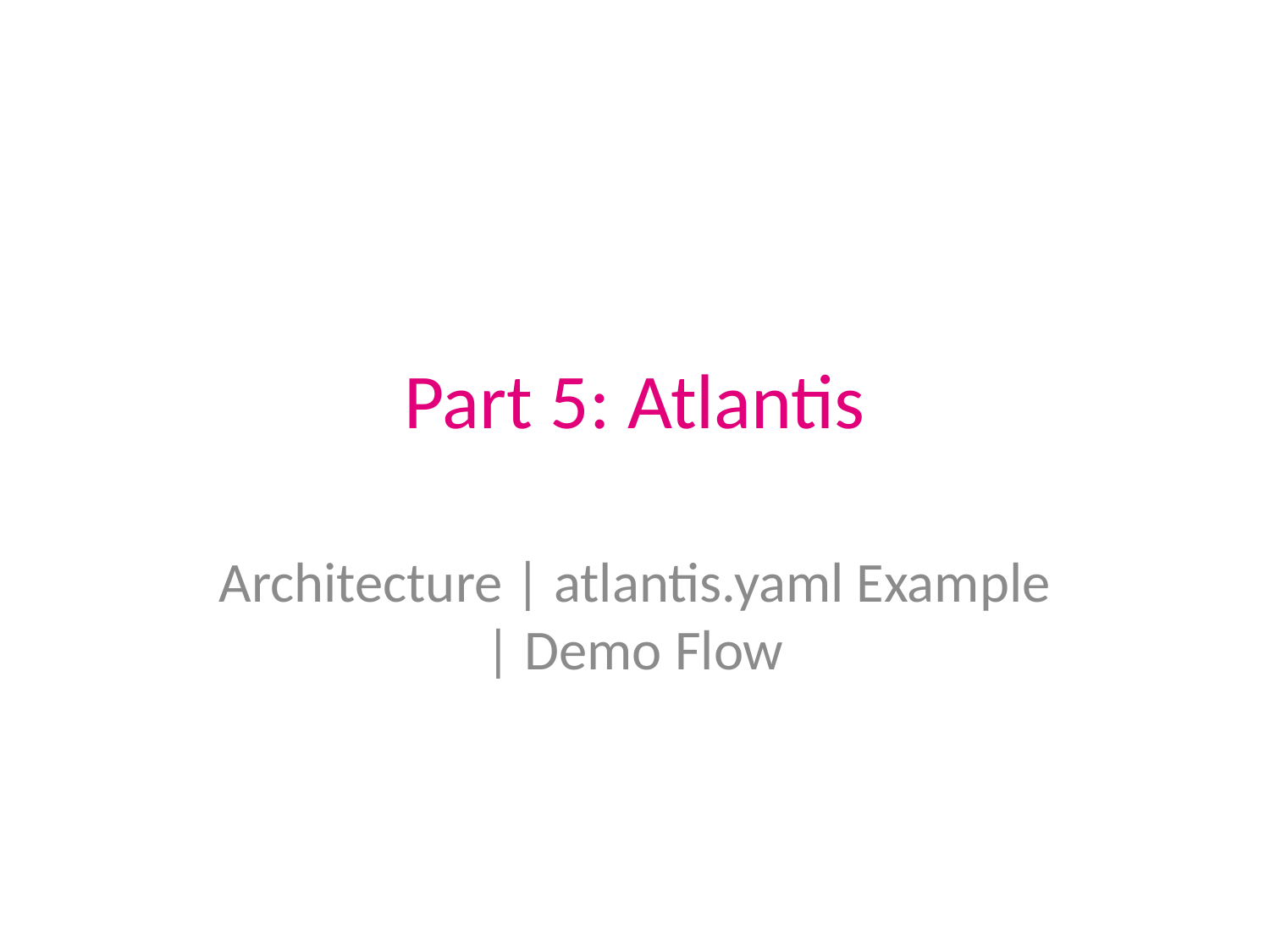

# Part 5: Atlantis
Architecture | atlantis.yaml Example | Demo Flow